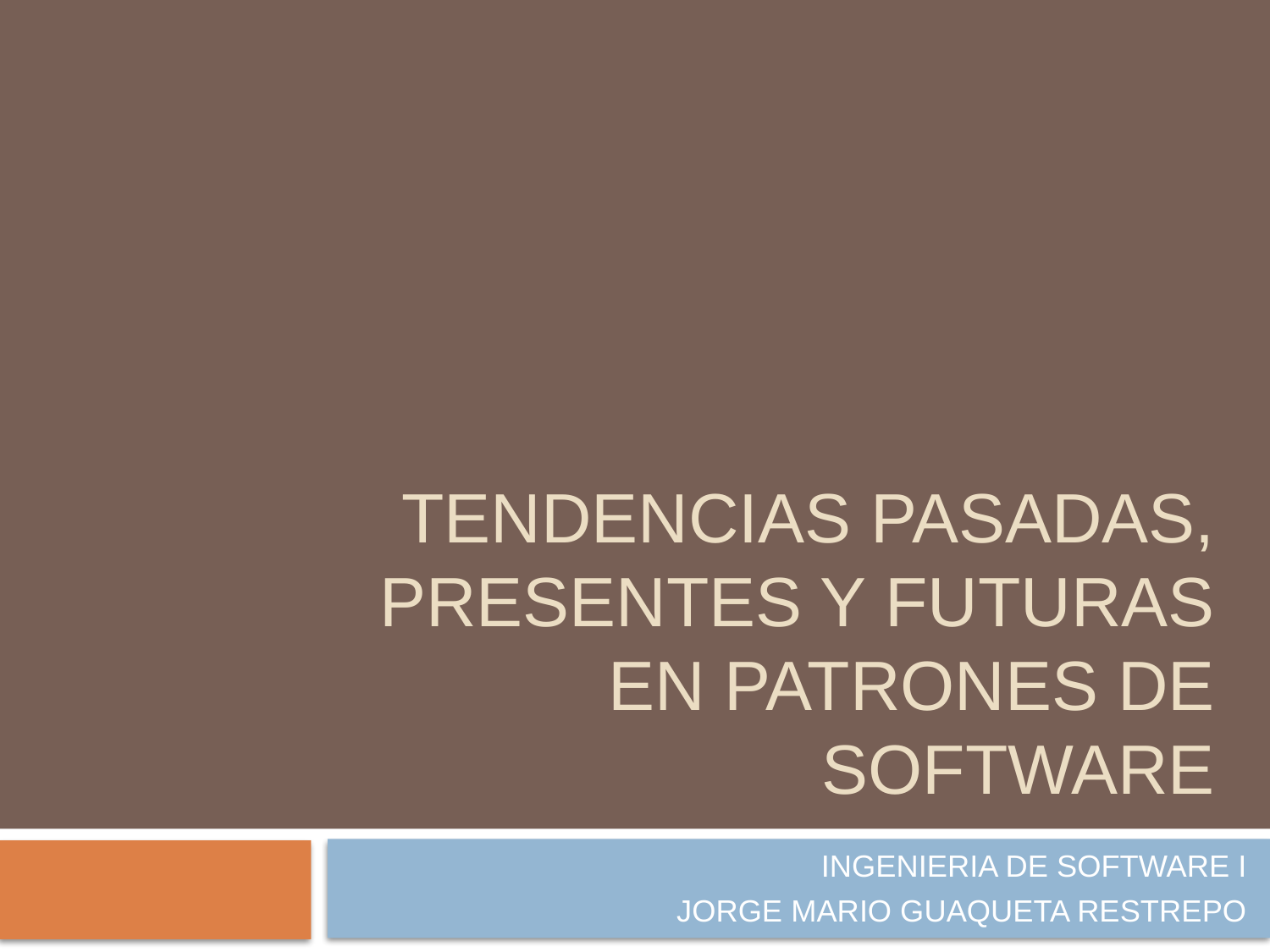

# Tendencias pasadas, presentes y futuras en patrones de software
INGENIERIA DE SOFTWARE I
JORGE MARIO GUAQUETA RESTREPO